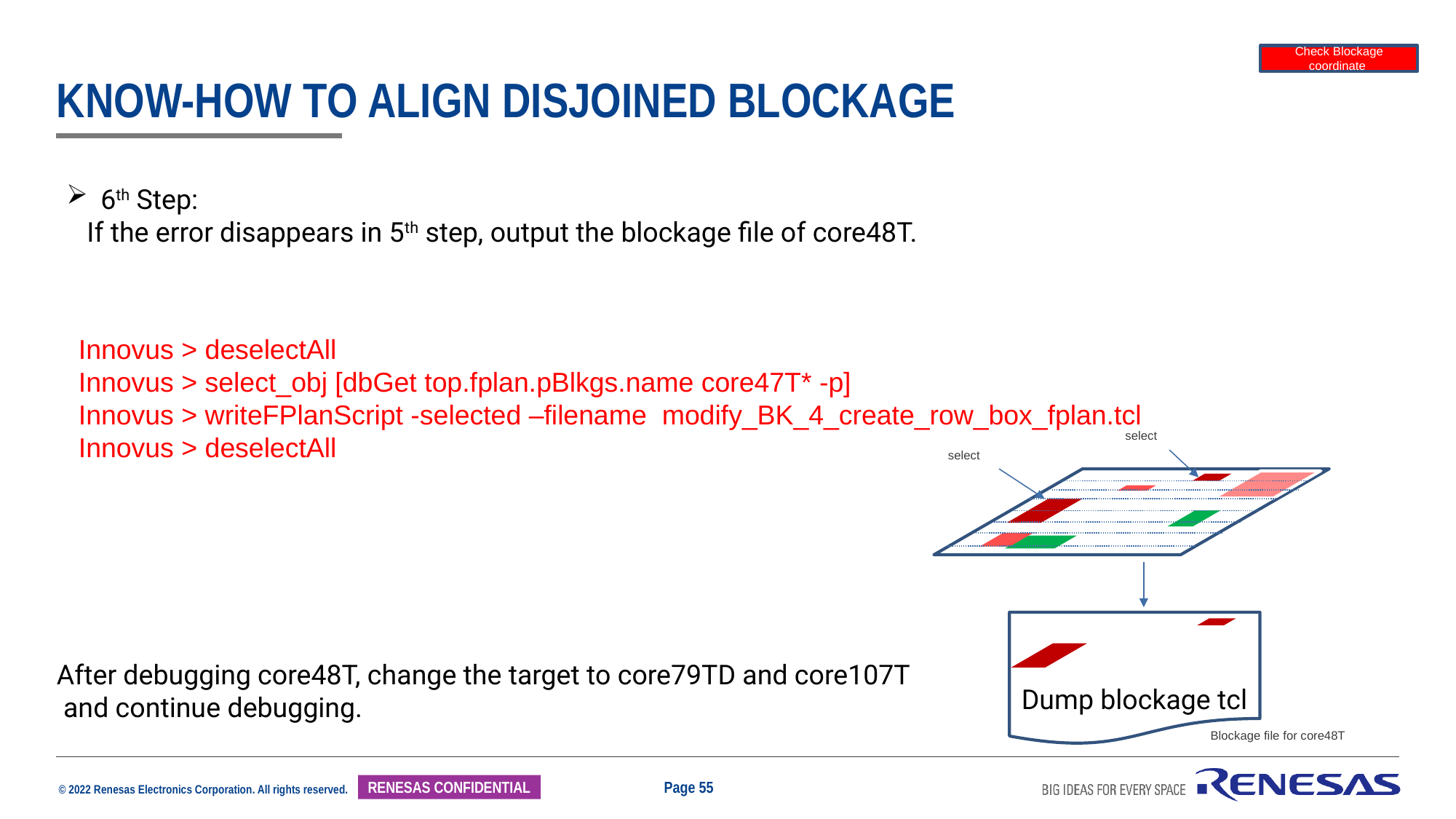

Check Blockage coordinate
# Know-how to align disjoined blockage
6th Step:
   If the error disappears in 5th step, output the blockage file of core48T.

Innovus > deselectAll
Innovus > select_obj [dbGet top.fplan.pBlkgs.name core47T* -p]
Innovus > writeFPlanScript -selected –filename  modify_BK_4_create_row_box_fplan.tcl
Innovus > deselectAll
select
select

After debugging core48T, change the target to core79TD and core107T
 and continue debugging.
Dump blockage tcl
Blockage file for core48T